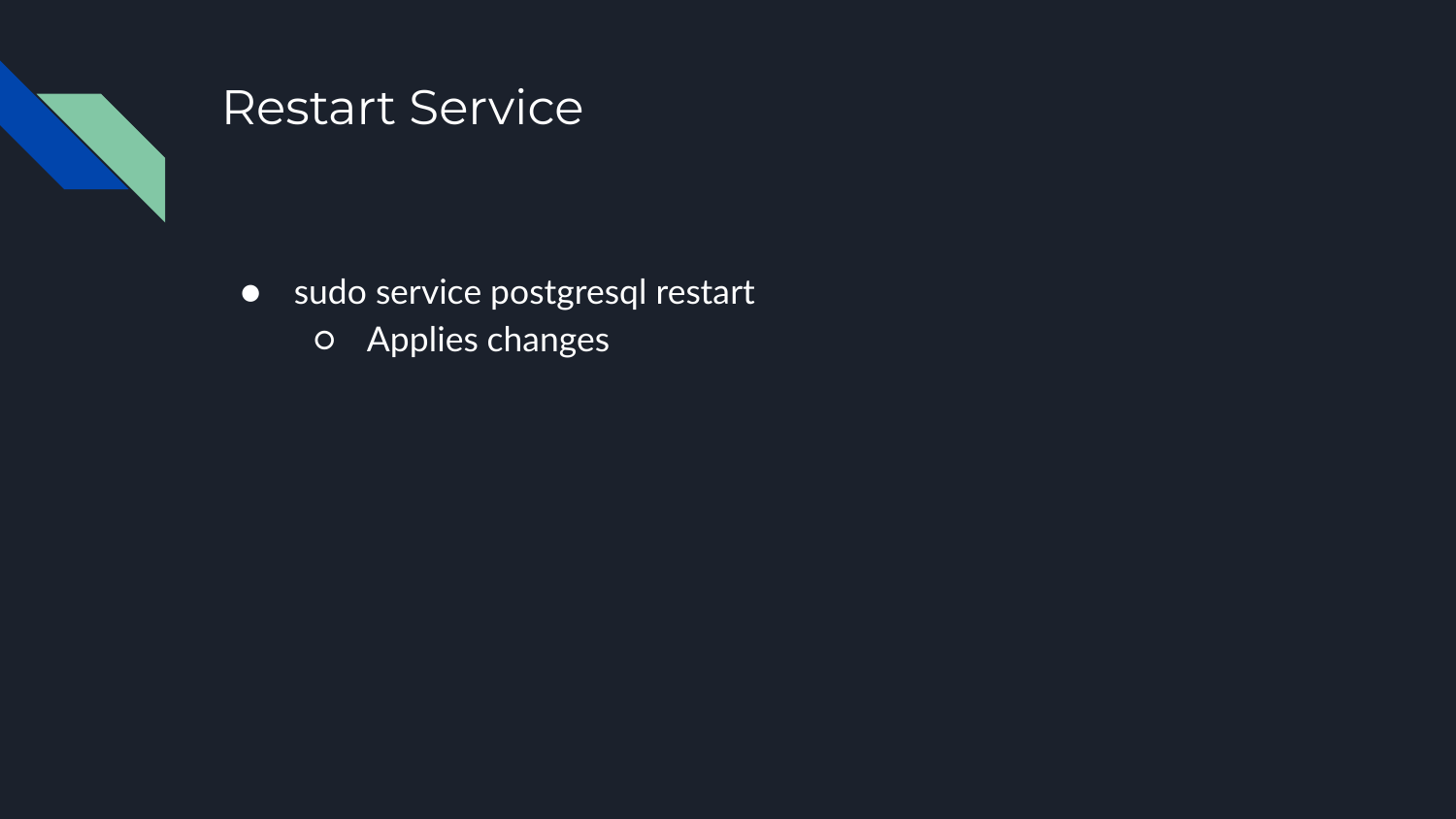

# Restart Service
sudo service postgresql restart
Applies changes